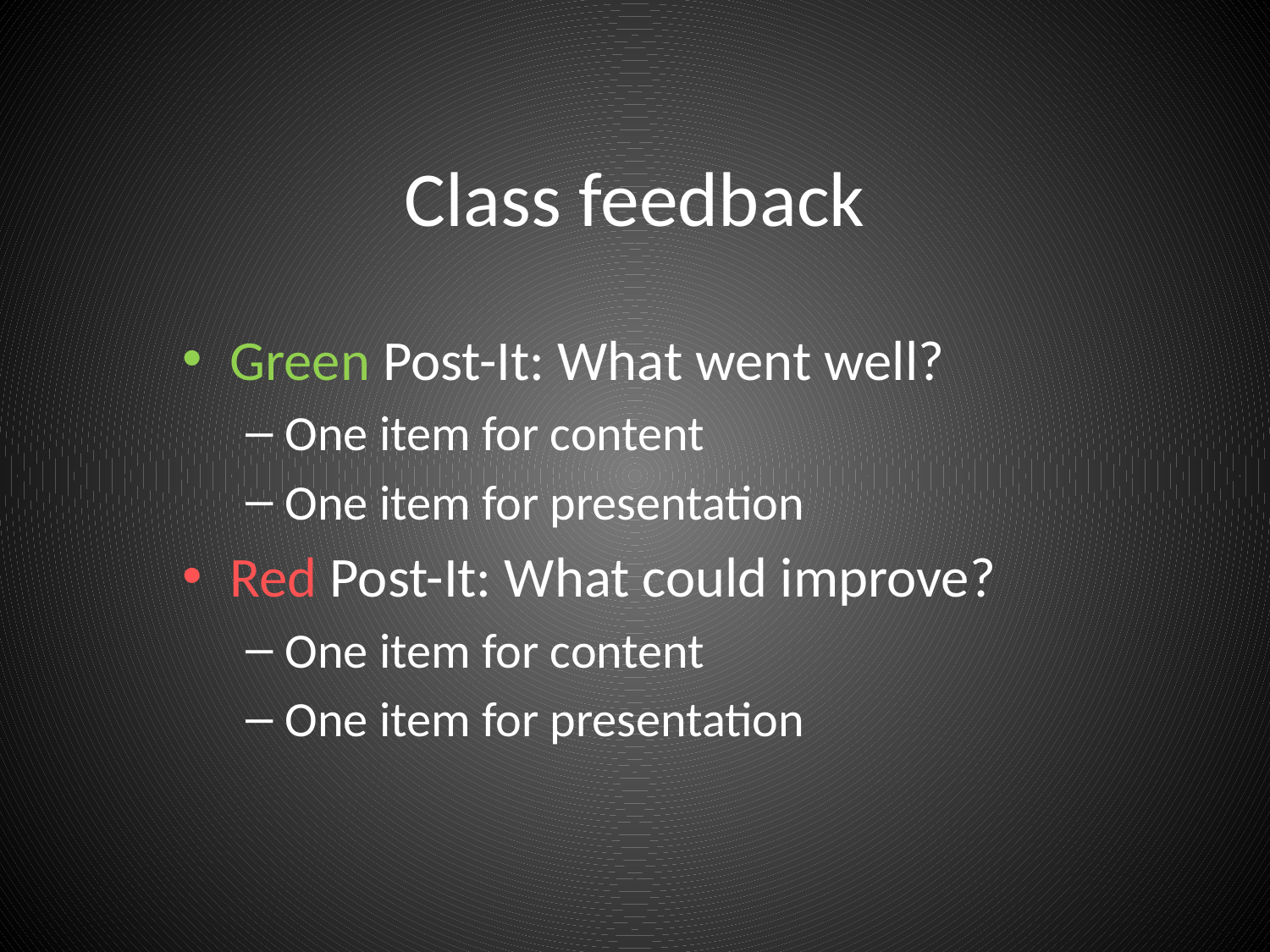

# Class feedback
Green Post-It: What went well?
One item for content
One item for presentation
Red Post-It: What could improve?
One item for content
One item for presentation